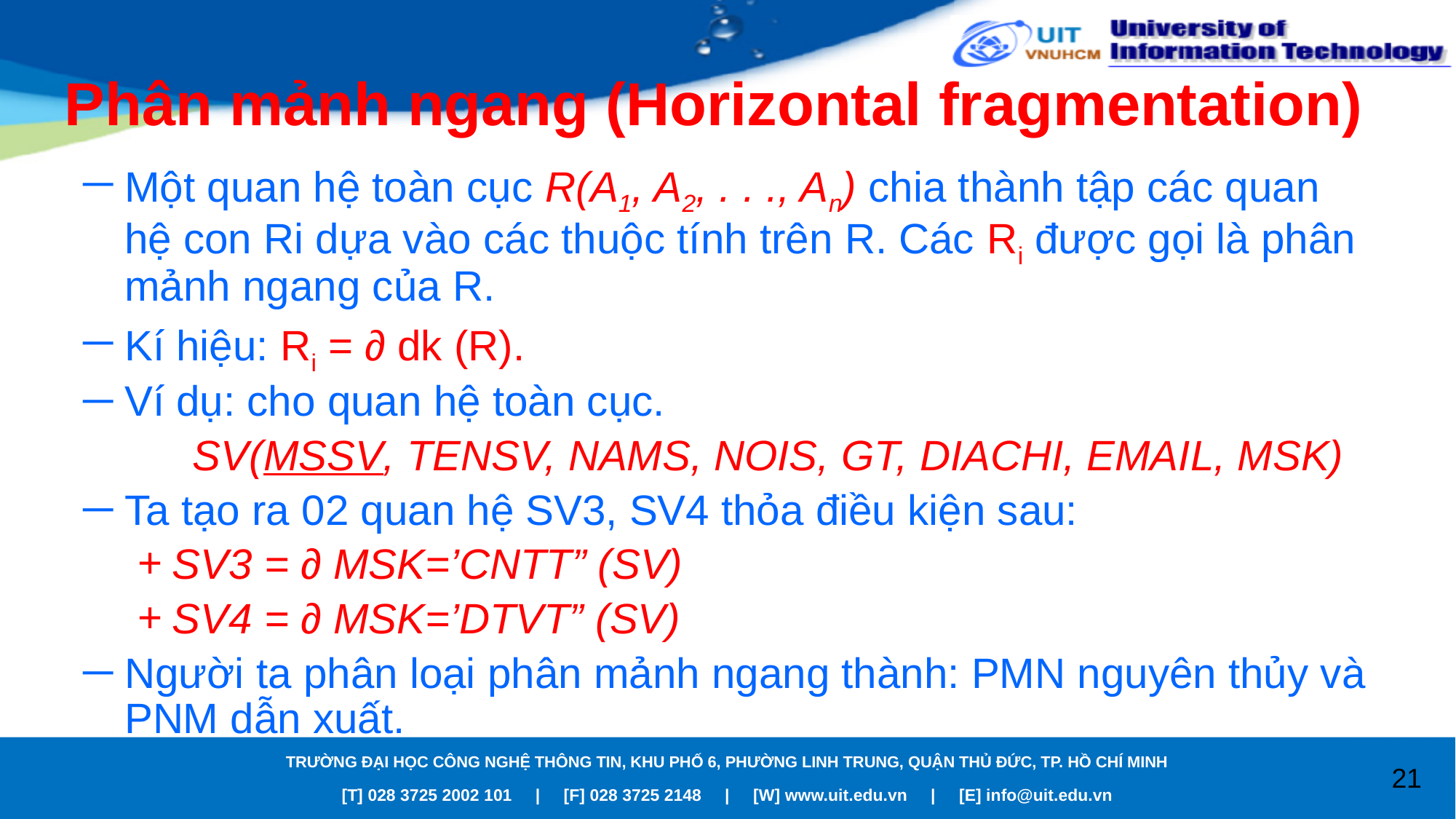

# Phân mảnh ngang (Horizontal fragmentation)
Một quan hệ toàn cục R(A1, A2, . . ., An) chia thành tập các quan hệ con Ri dựa vào các thuộc tính trên R. Các Ri được gọi là phân mảnh ngang của R.
Kí hiệu: Ri = ∂ dk (R).
Ví dụ: cho quan hệ toàn cục.
	SV(MSSV, TENSV, NAMS, NOIS, GT, DIACHI, EMAIL, MSK)
Ta tạo ra 02 quan hệ SV3, SV4 thỏa điều kiện sau:
SV3 = ∂ MSK=’CNTT” (SV)
SV4 = ∂ MSK=’DTVT” (SV)
Người ta phân loại phân mảnh ngang thành: PMN nguyên thủy và PNM dẫn xuất.